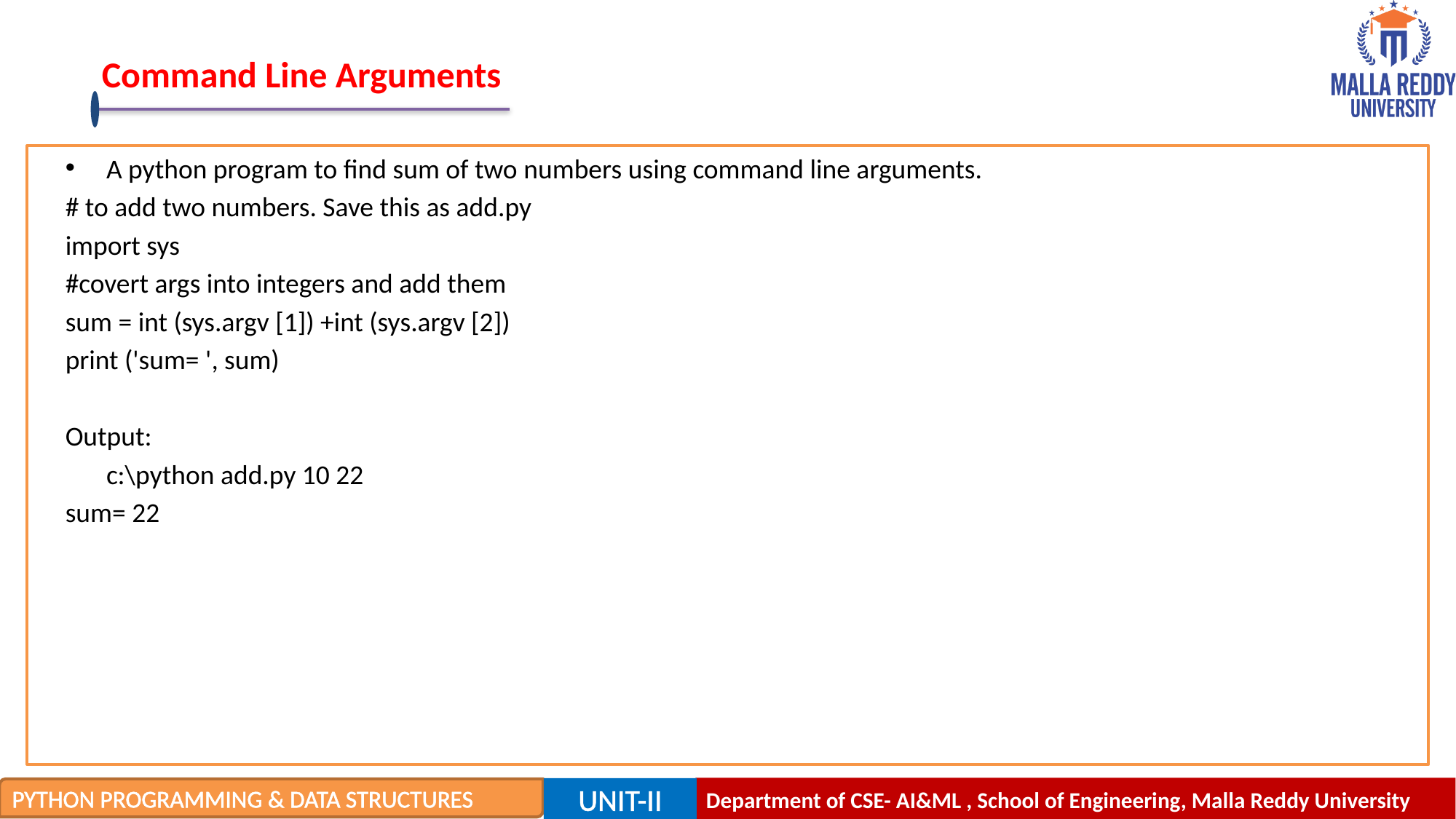

# Command Line Arguments

A python program to find sum of two numbers using command line arguments.
# to add two numbers. Save this as add.py
import sys
#covert args into integers and add them
sum = int (sys.argv [1]) +int (sys.argv [2])
print ('sum= ', sum)

Output:
	c:\python add.py 10 22
sum= 22